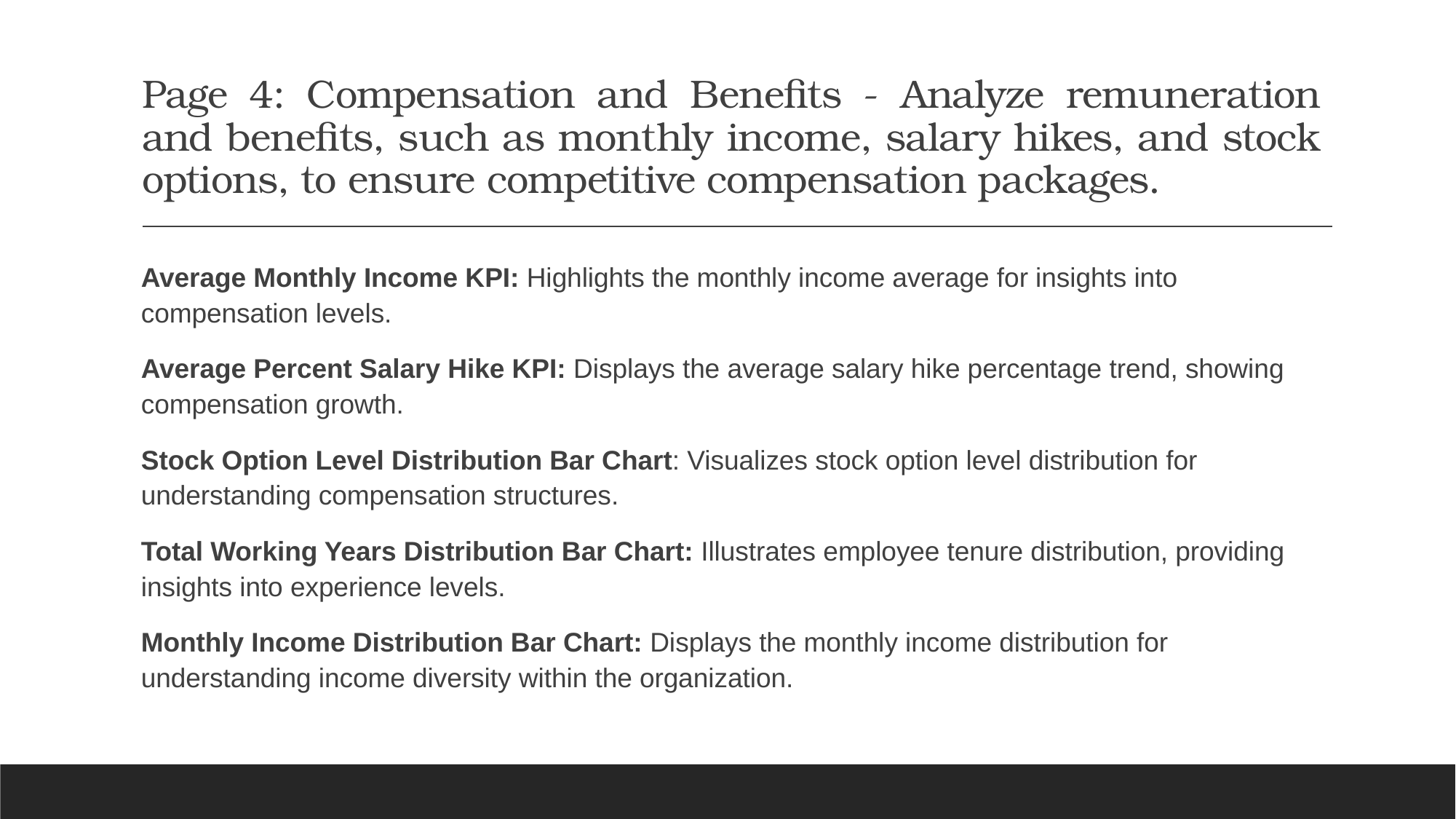

# Page 4: Compensation and Benefits - Analyze remuneration and benefits, such as monthly income, salary hikes, and stock options, to ensure competitive compensation packages.
Average Monthly Income KPI: Highlights the monthly income average for insights into compensation levels.
Average Percent Salary Hike KPI: Displays the average salary hike percentage trend, showing compensation growth.
Stock Option Level Distribution Bar Chart: Visualizes stock option level distribution for understanding compensation structures.
Total Working Years Distribution Bar Chart: Illustrates employee tenure distribution, providing insights into experience levels.
Monthly Income Distribution Bar Chart: Displays the monthly income distribution for understanding income diversity within the organization.